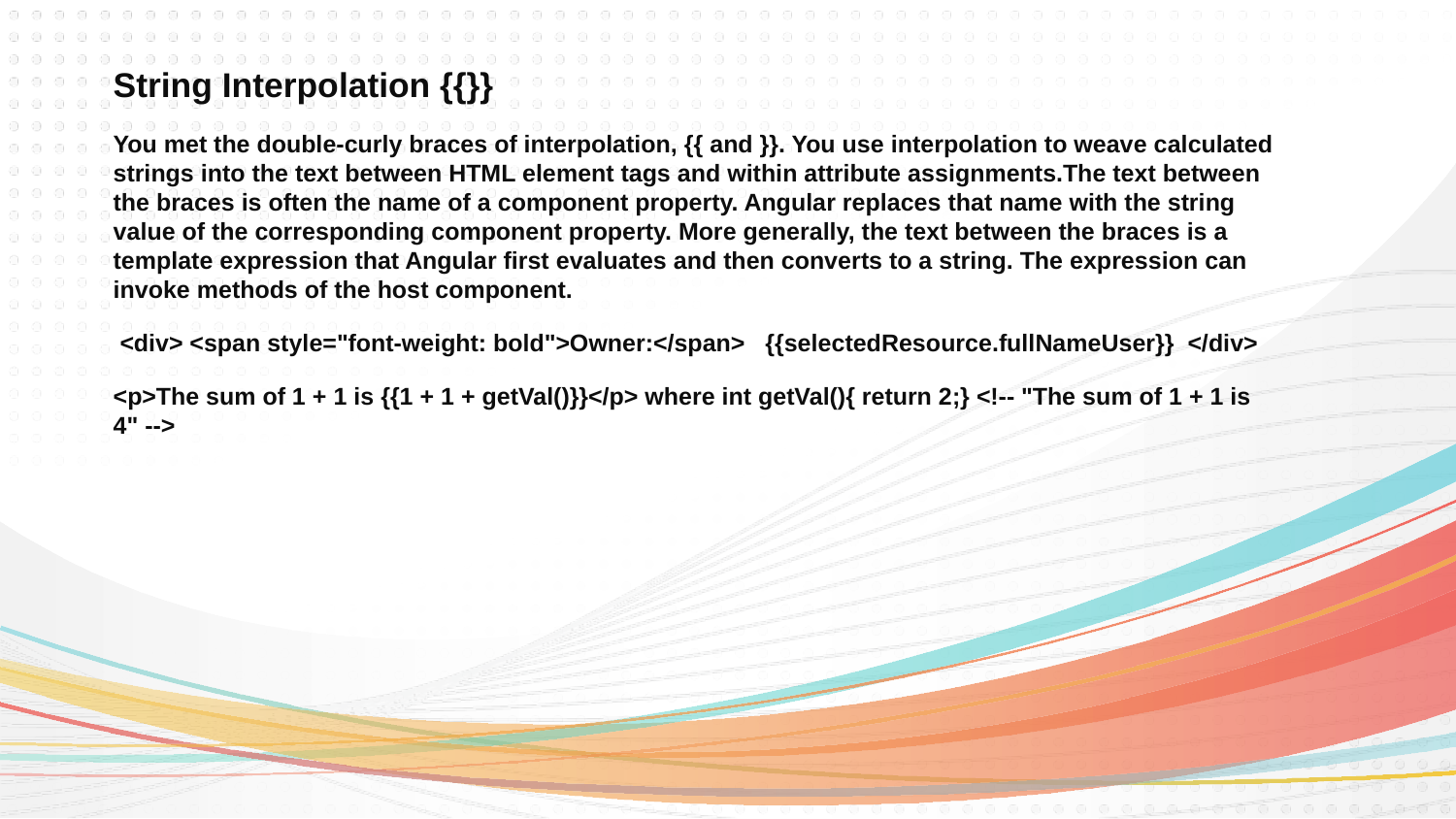

String Interpolation {{}}
You met the double-curly braces of interpolation, {{ and }}. You use interpolation to weave calculated strings into the text between HTML element tags and within attribute assignments.The text between the braces is often the name of a component property. Angular replaces that name with the string value of the corresponding component property. More generally, the text between the braces is a template expression that Angular first evaluates and then converts to a string. The expression can invoke methods of the host component.
 <div> <span style="font-weight: bold">Owner:</span>   {{selectedResource.fullNameUser}}  </div>
<p>The sum of 1 + 1 is {{1 + 1 + getVal()}}</p> where int getVal(){ return 2;} <!-- "The sum of 1 + 1 is 4" -->